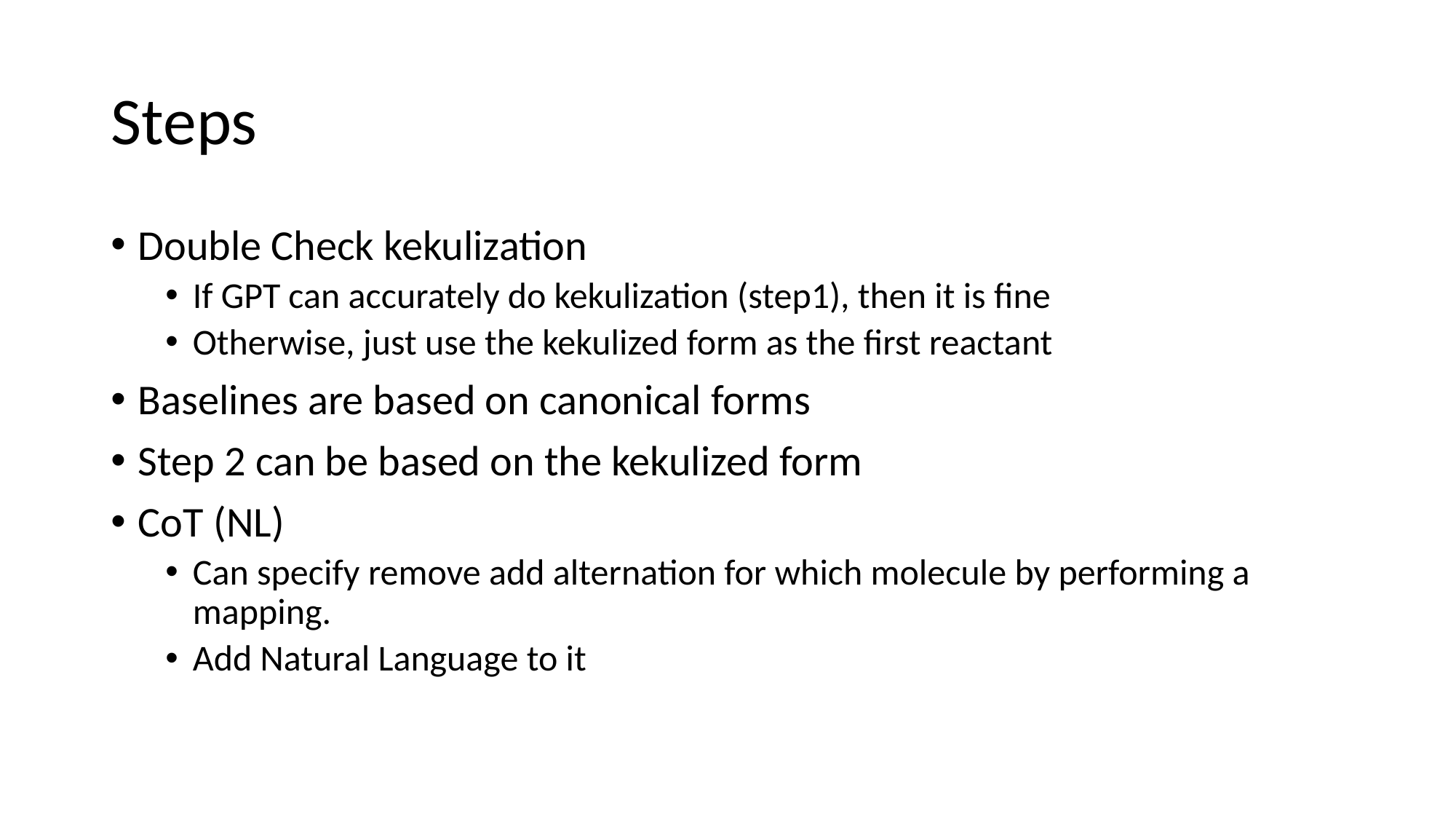

# Steps
Double Check kekulization
If GPT can accurately do kekulization (step1), then it is fine
Otherwise, just use the kekulized form as the first reactant
Baselines are based on canonical forms
Step 2 can be based on the kekulized form
CoT (NL)
Can specify remove add alternation for which molecule by performing a mapping.
Add Natural Language to it